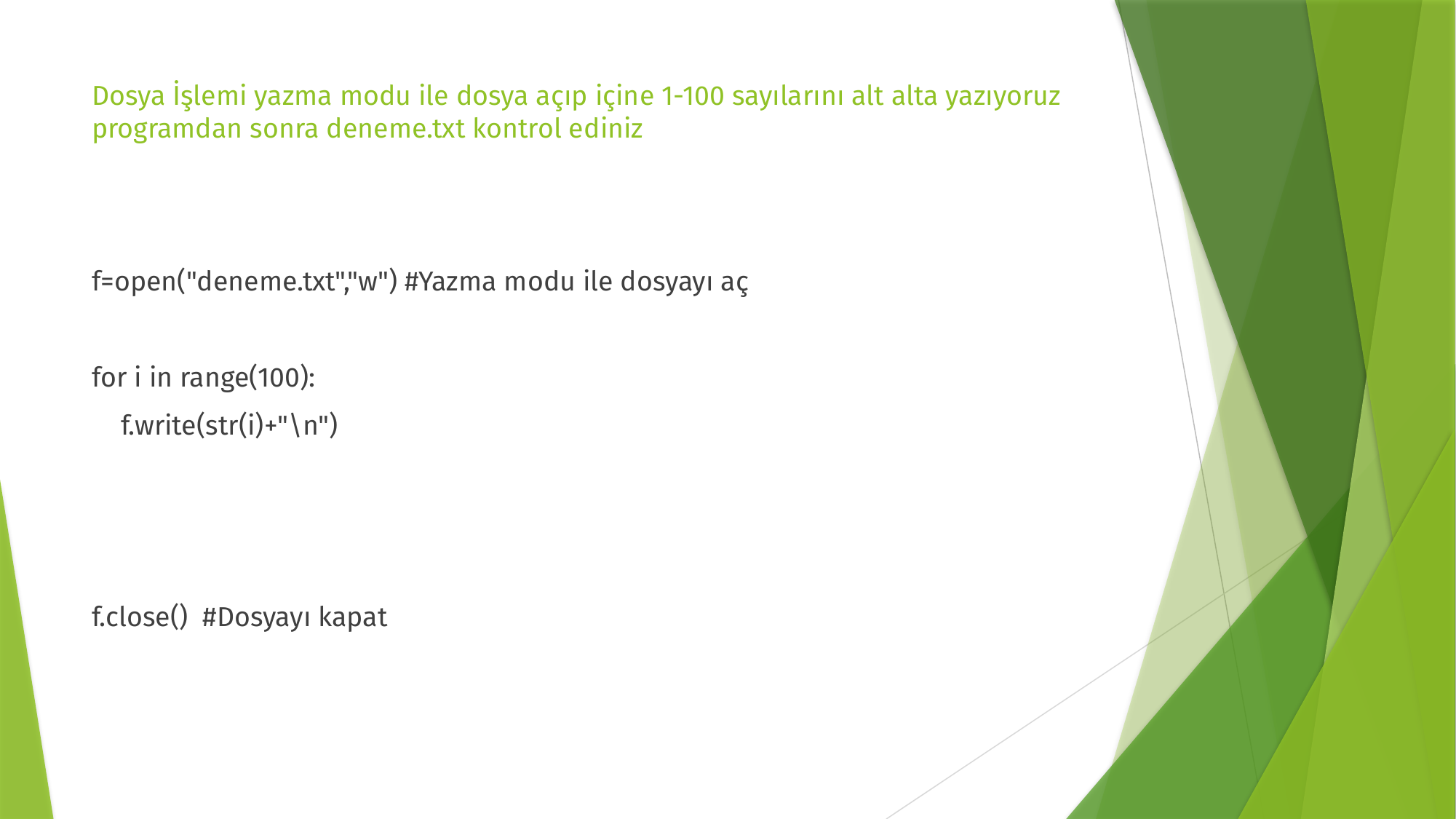

# Dosya İşlemi yazma modu ile dosya açıp içine 1-100 sayılarını alt alta yazıyoruz programdan sonra deneme.txt kontrol ediniz
f=open("deneme.txt","w") #Yazma modu ile dosyayı aç

for i in range(100):
    f.write(str(i)+"\n")

f.close()  #Dosyayı kapat